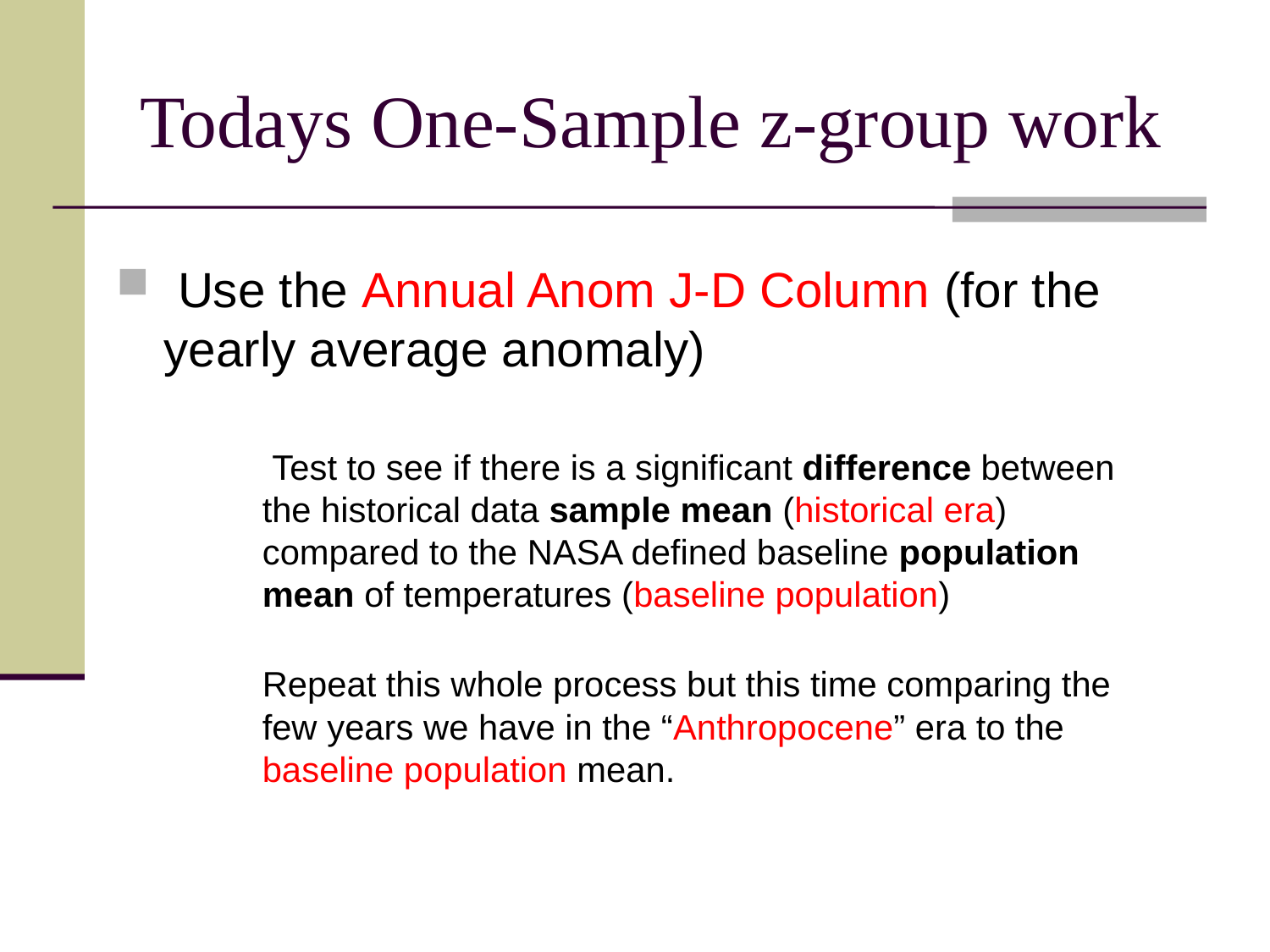

# Todays One-Sample z-group work
 Use the Annual Anom J-D Column (for the yearly average anomaly)

 Test to see if there is a significant difference between the historical data sample mean (historical era) compared to the NASA defined baseline population mean of temperatures (baseline population)
Repeat this whole process but this time comparing the few years we have in the “Anthropocene” era to the baseline population mean.